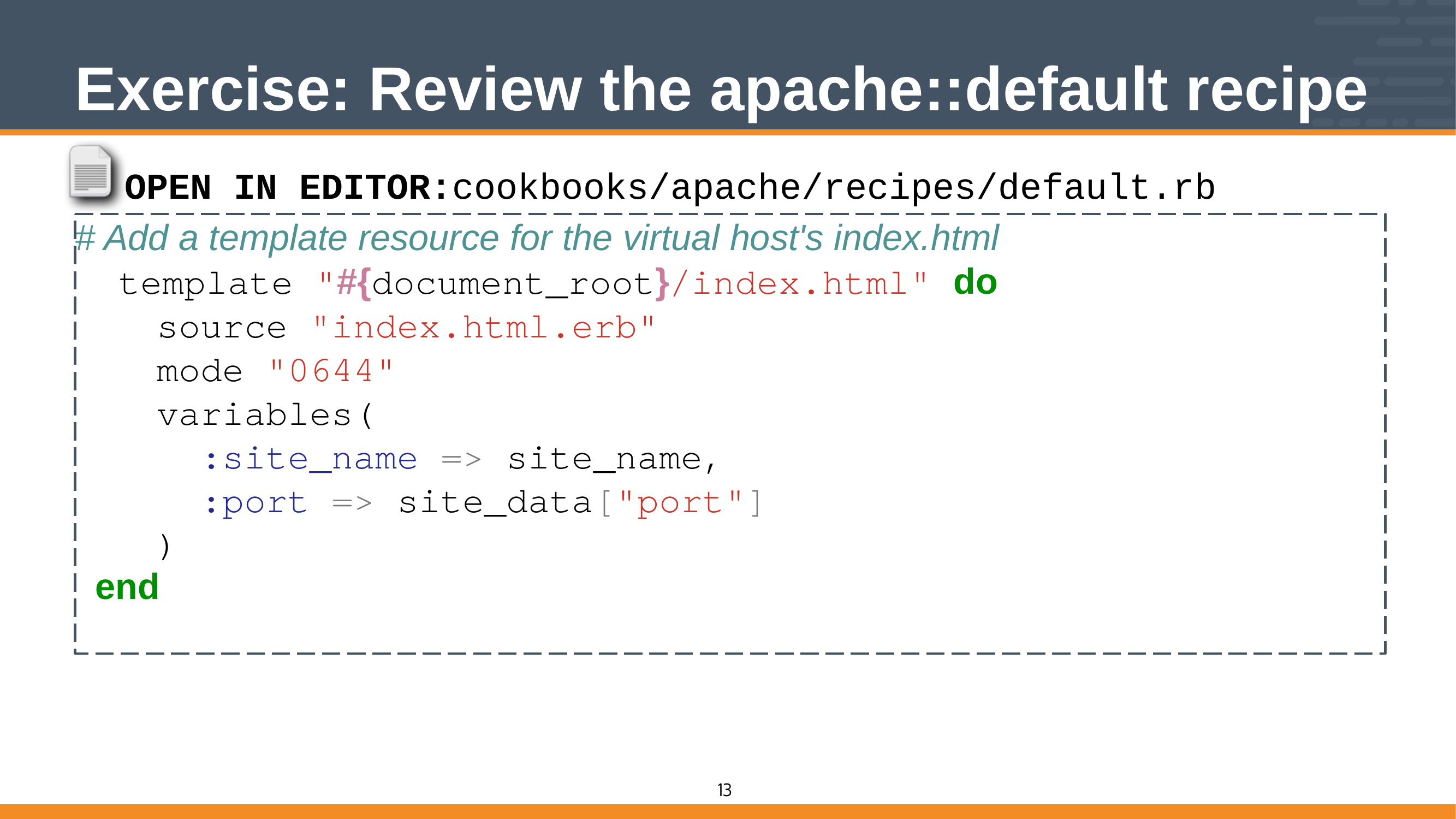

# Exercise: Review the apache::default recipe

OPEN IN EDITOR:cookbooks/apache/recipes/default.rb
# Add a template resource for the virtual host's index.html
  template "#{document_root}/index.html" do
	source "index.html.erb"
	mode "0644"
	variables(
	  :site_name => site_name,
	  :port => site_data["port"]
	)
  end
13